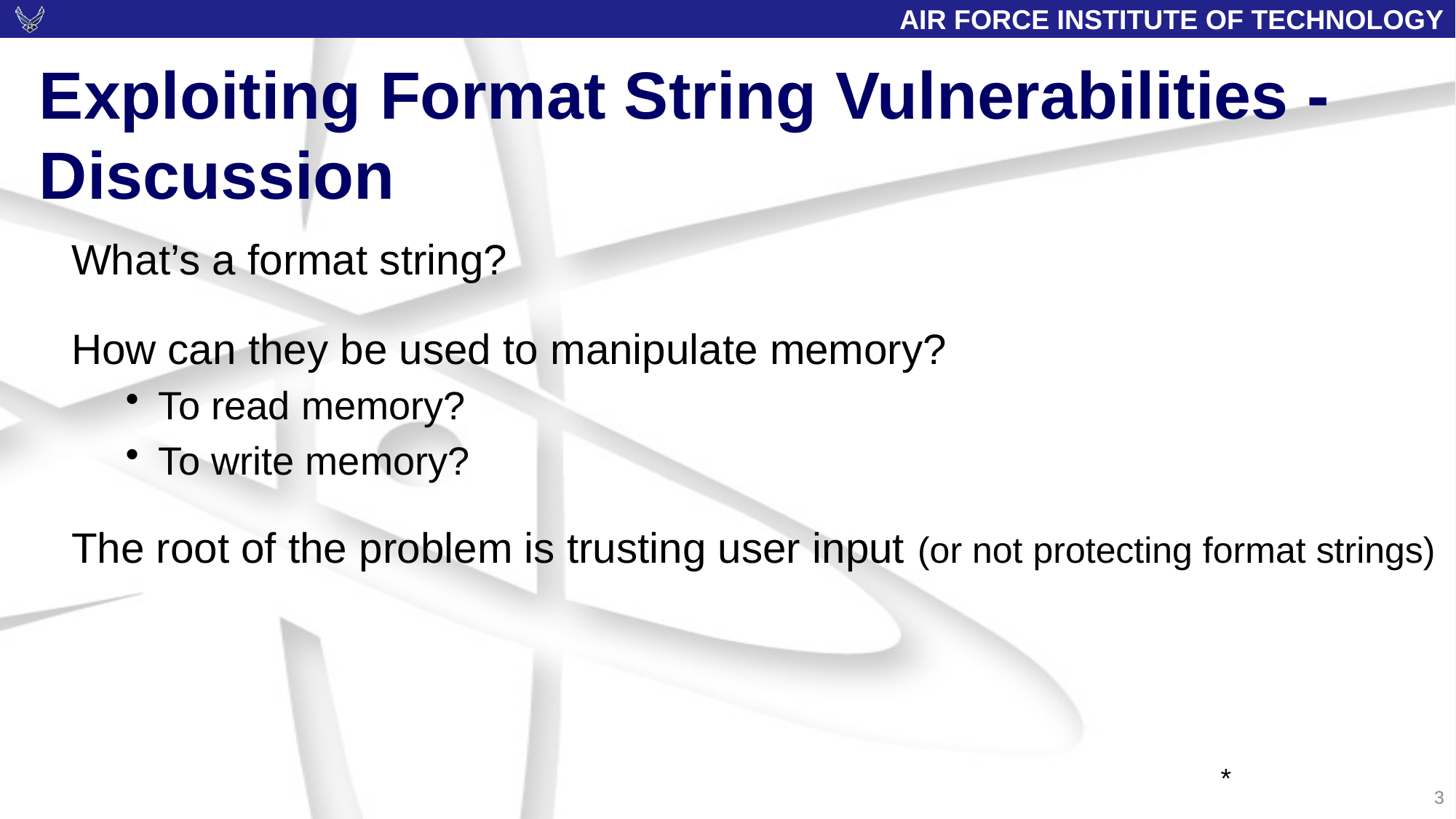

# Exploiting Format String Vulnerabilities - Discussion
What’s a format string?

How can they be used to manipulate memory?
To read memory?
To write memory?

The root of the problem is trusting user input (or not protecting format strings)

*
3